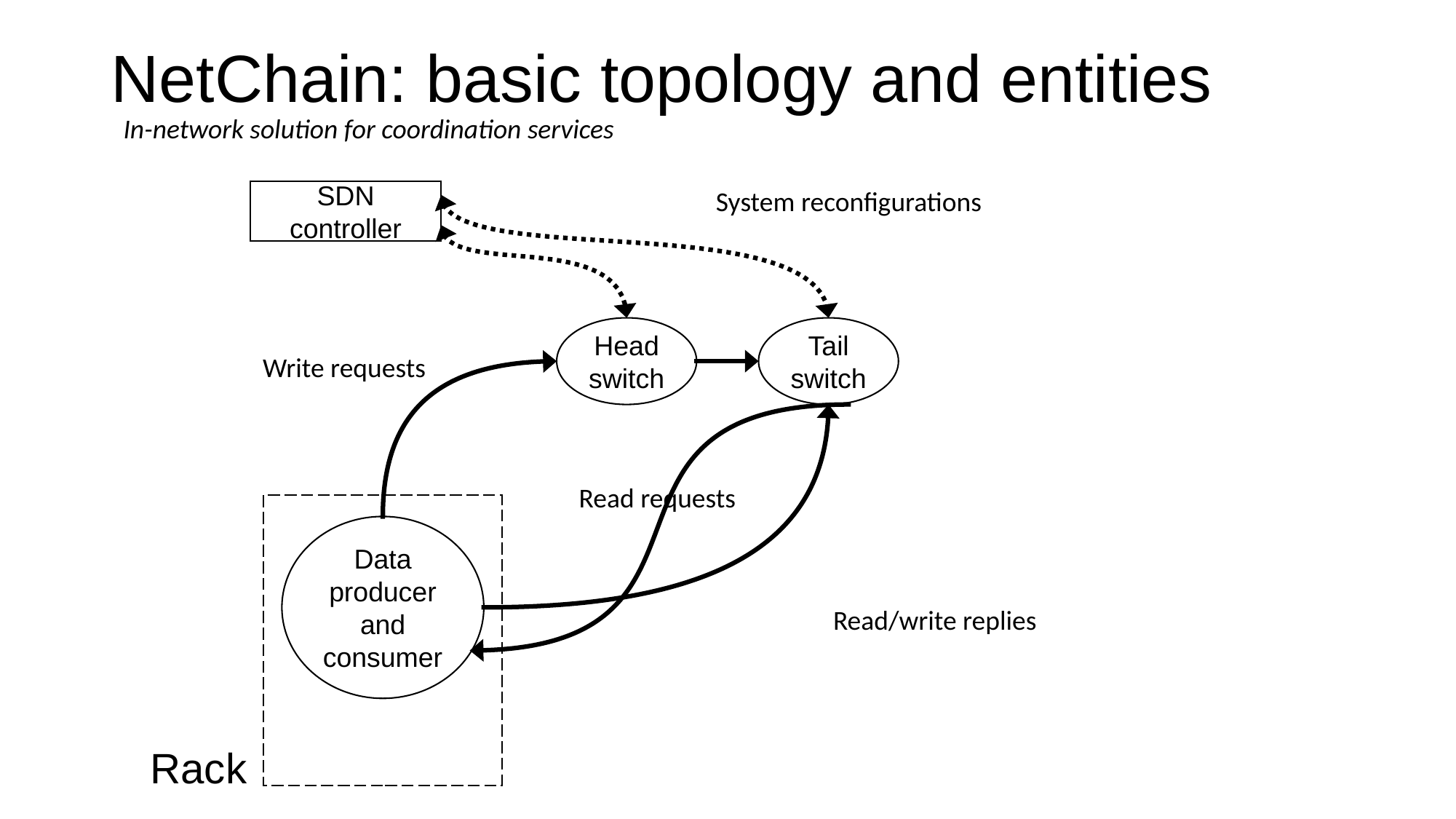

# NetChain: basic topology and entities
In-network solution for coordination services
System reconfigurations
SDN controller
Head switch
Tail switch
Write requests
Read requests

Data producer and consumer
Read/write replies
Rack